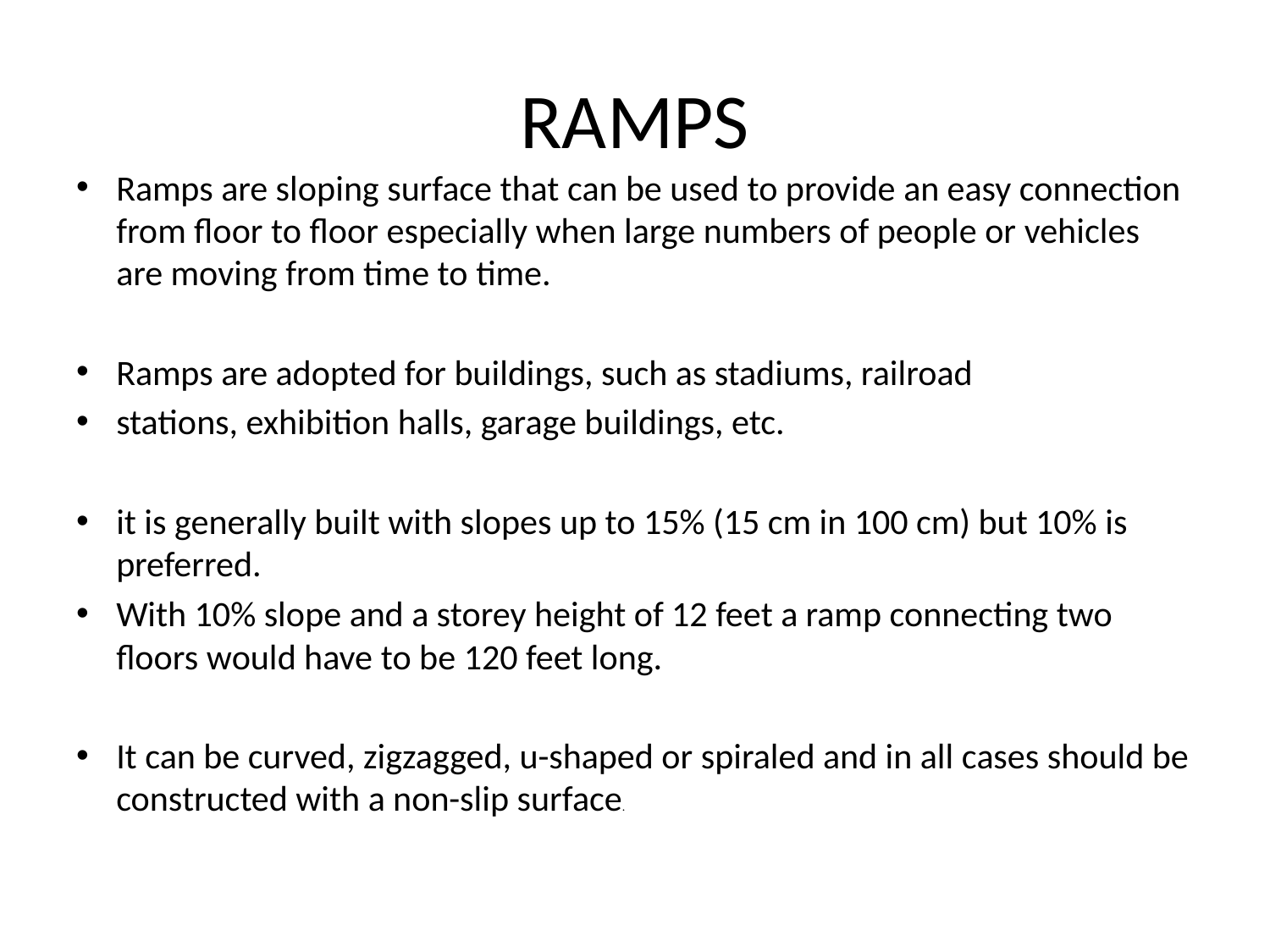

# RAMPS
Ramps are sloping surface that can be used to provide an easy connection from floor to floor especially when large numbers of people or vehicles are moving from time to time.

Ramps are adopted for buildings, such as stadiums, railroad
stations, exhibition halls, garage buildings, etc.

it is generally built with slopes up to 15% (15 cm in 100 cm) but 10% is preferred.
With 10% slope and a storey height of 12 feet a ramp connecting two floors would have to be 120 feet long.

It can be curved, zigzagged, u-shaped or spiraled and in all cases should be constructed with a non-slip surface.